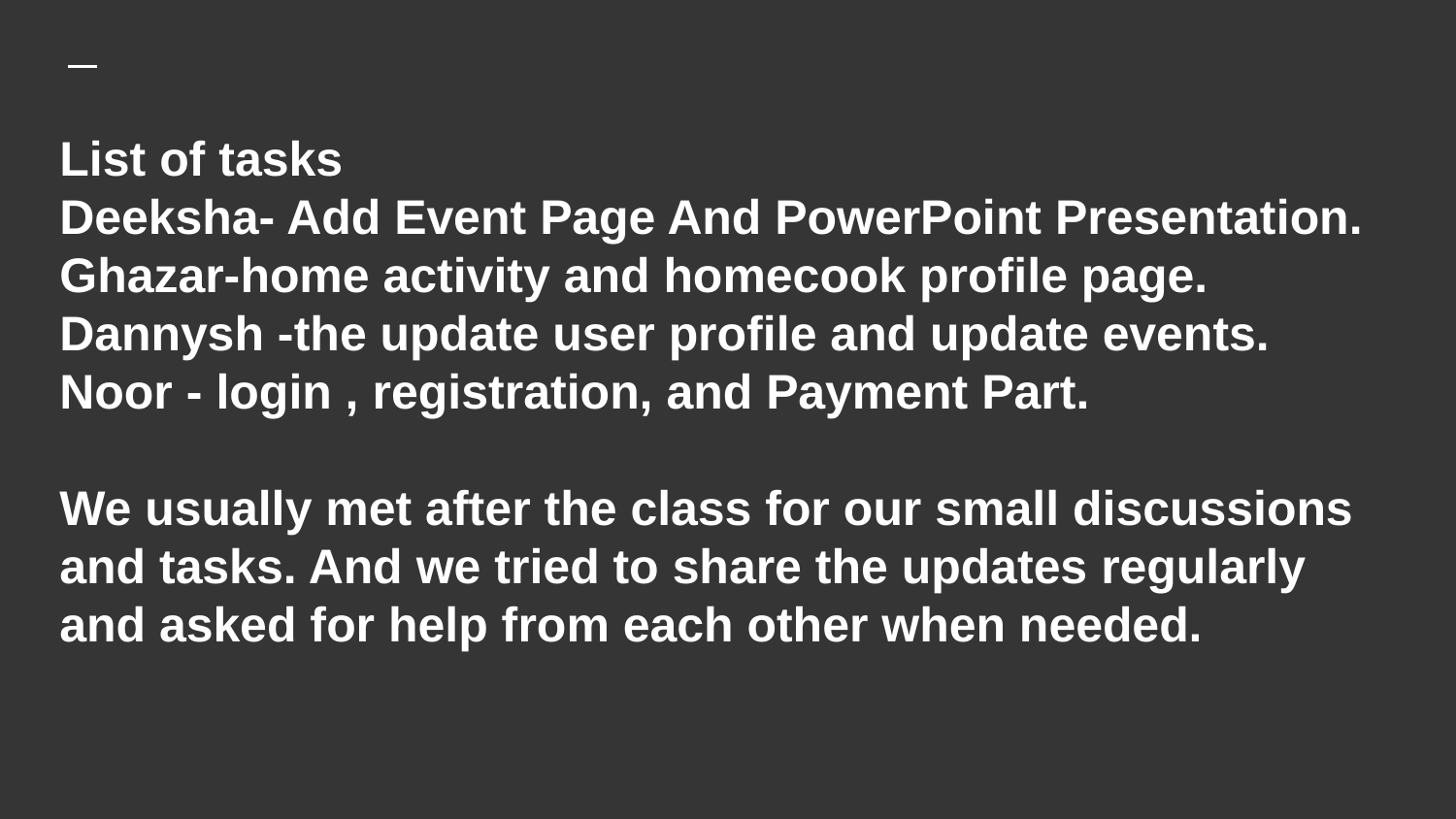

# List of tasks
Deeksha- Add Event Page And PowerPoint Presentation.
Ghazar-home activity and homecook profile page.
Dannysh -the update user profile and update events.
Noor - login , registration, and Payment Part.

We usually met after the class for our small discussions and tasks. And we tried to share the updates regularly and asked for help from each other when needed.